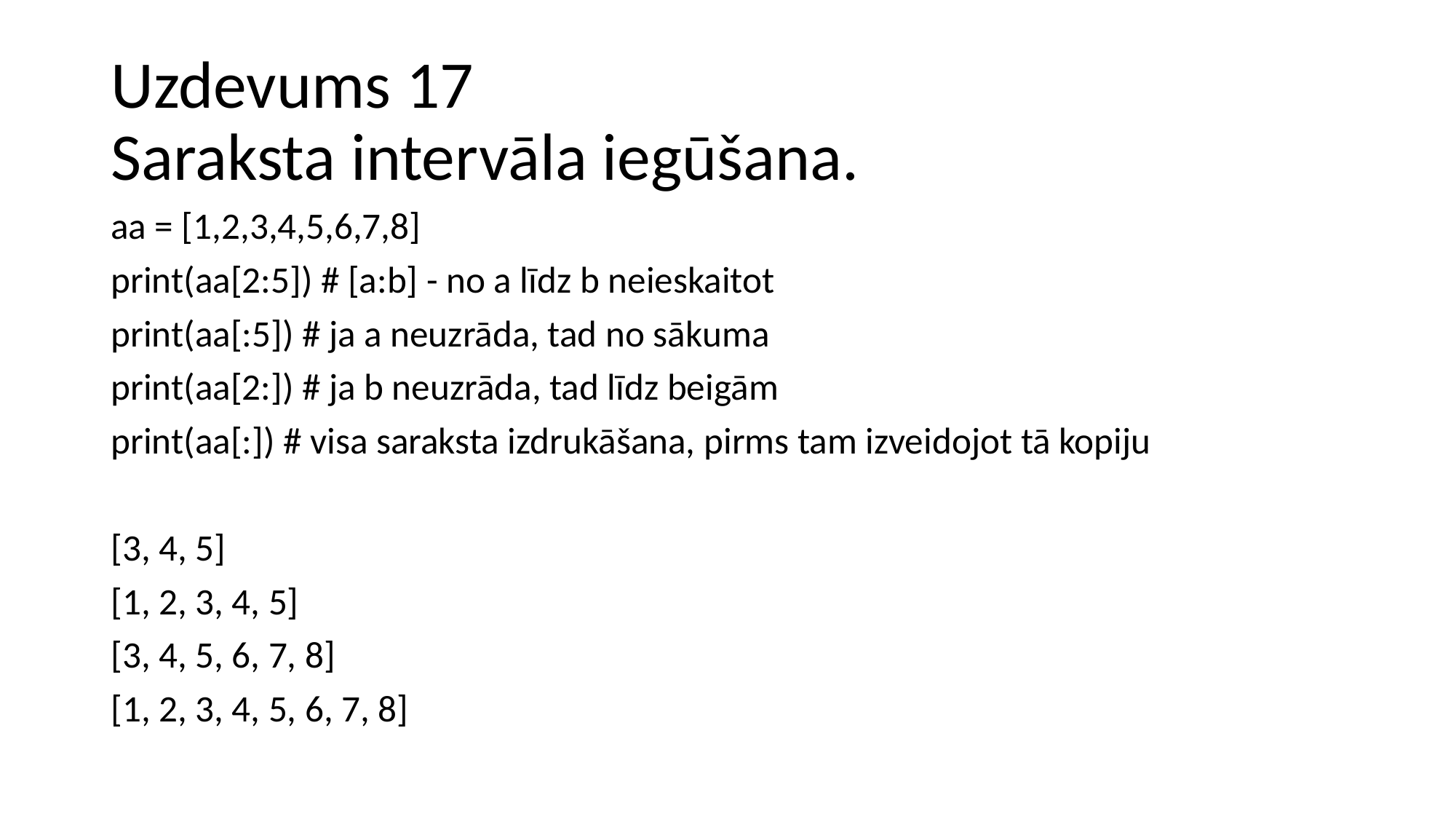

# Uzdevums 17 Saraksta intervāla iegūšana.
aa = [1,2,3,4,5,6,7,8]
print(aa[2:5]) # [a:b] - no a līdz b neieskaitot
print(aa[:5]) # ja a neuzrāda, tad no sākuma
print(aa[2:]) # ja b neuzrāda, tad līdz beigām
print(aa[:]) # visa saraksta izdrukāšana, pirms tam izveidojot tā kopiju

[3, 4, 5]
[1, 2, 3, 4, 5]
[3, 4, 5, 6, 7, 8]
[1, 2, 3, 4, 5, 6, 7, 8]